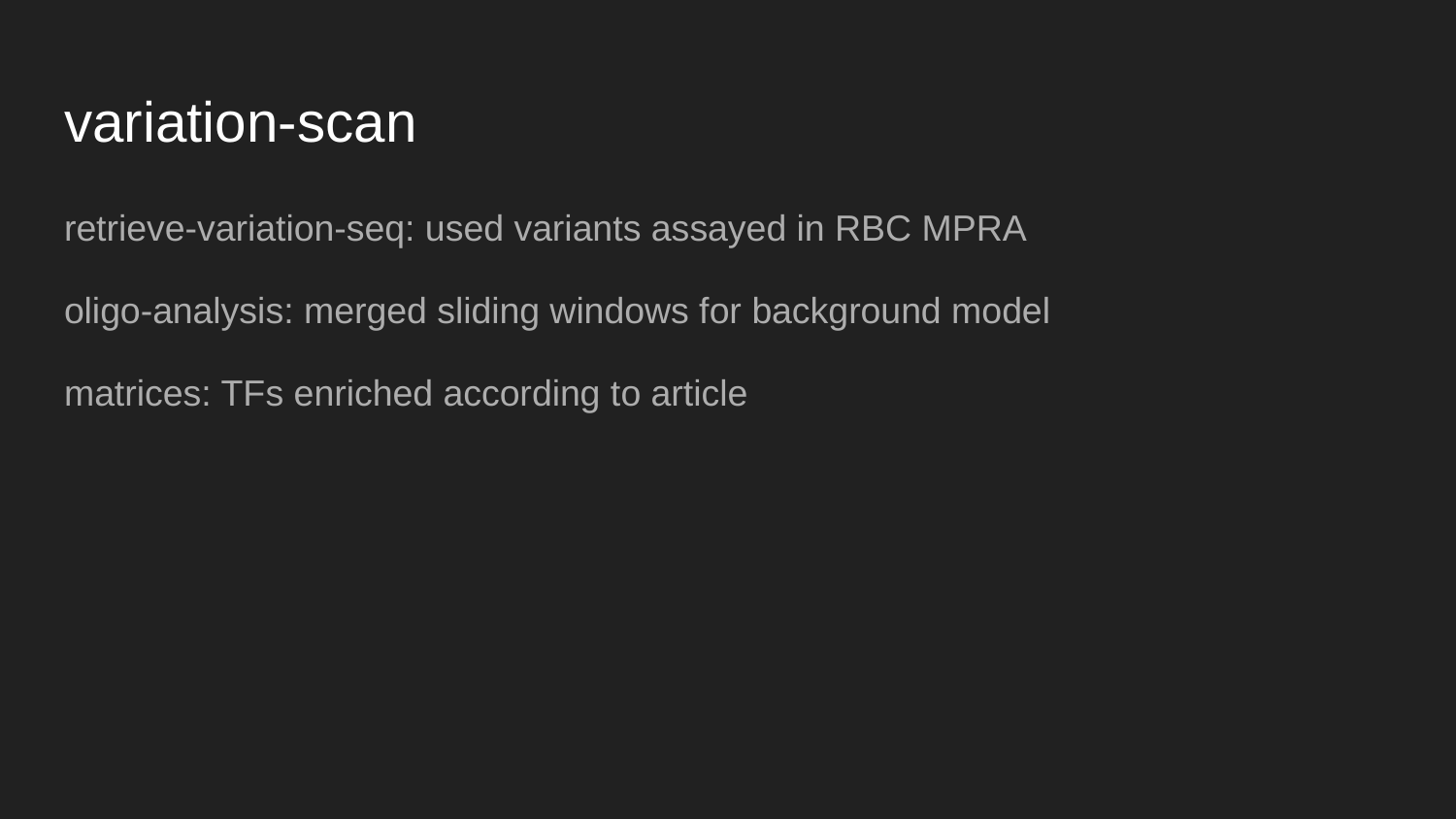

# variation-scan
retrieve-variation-seq: used variants assayed in RBC MPRA
oligo-analysis: merged sliding windows for background model
matrices: TFs enriched according to article